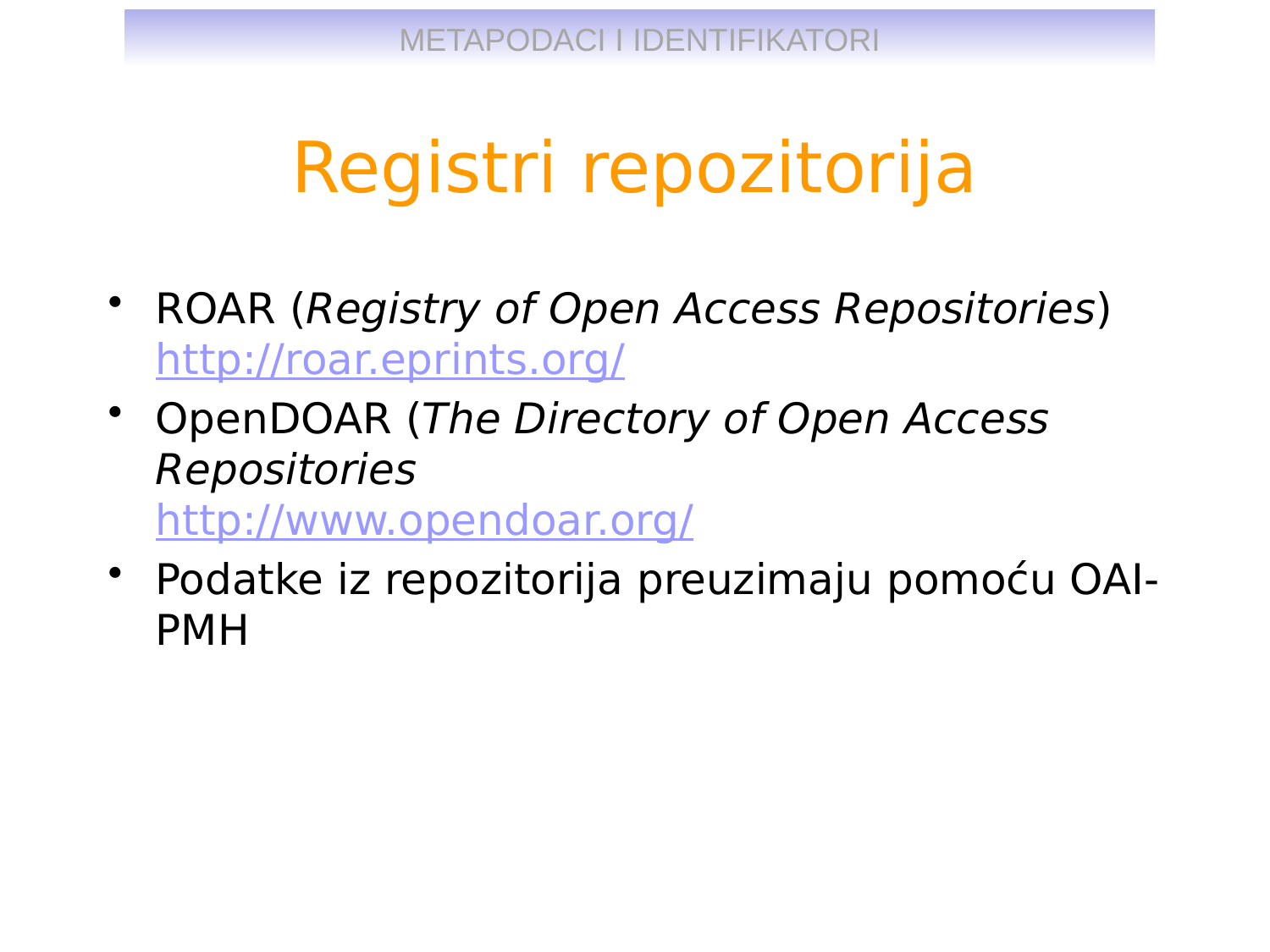

# Registri repozitorija
ROAR (Registry of Open Access Repositories)
http://roar.eprints.org/
OpenDOAR (The Directory of Open Access Repositories
http://www.opendoar.org/
Podatke iz repozitorija preuzimaju pomoću OAI-PMH